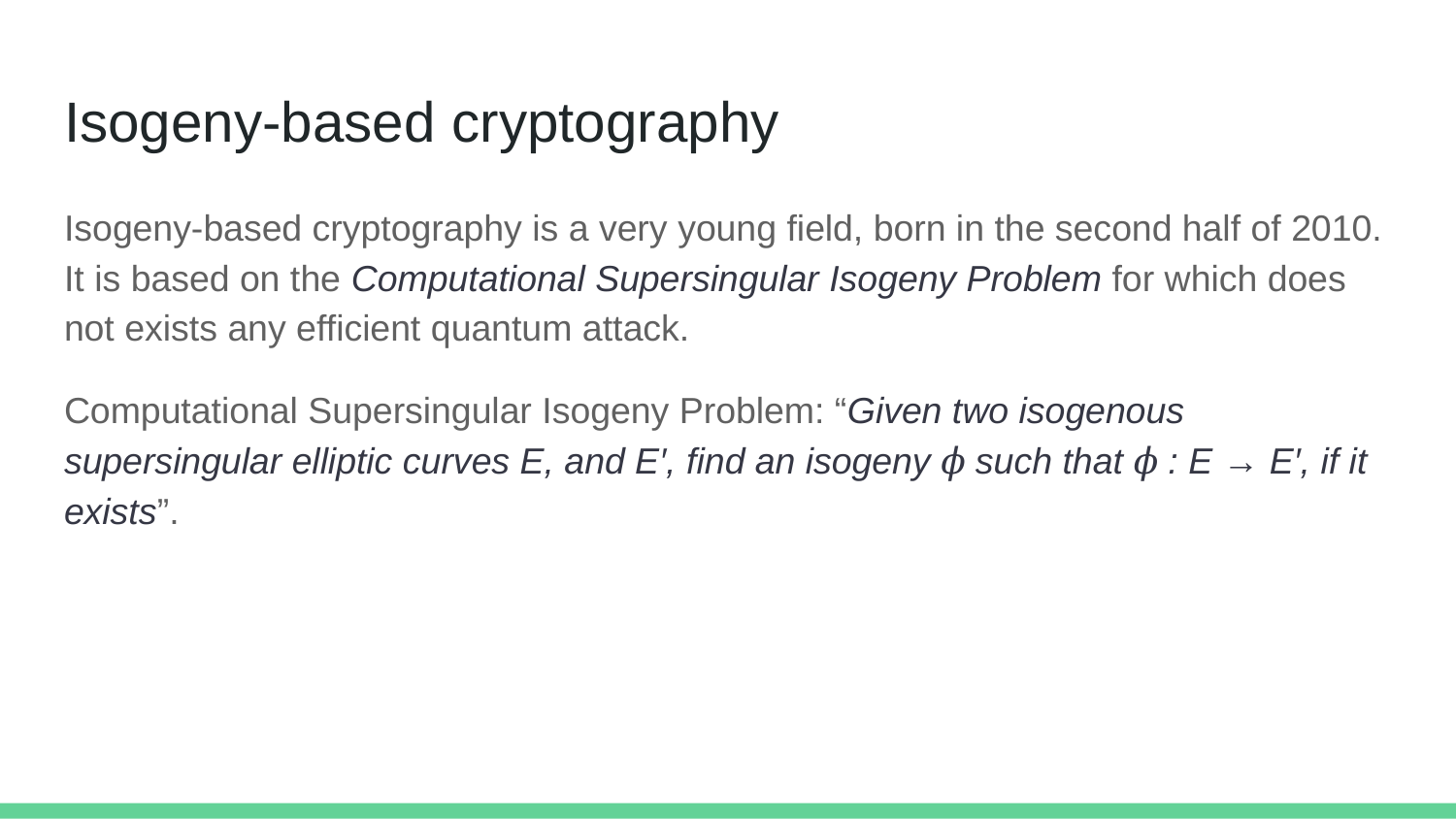

# Isogeny-based cryptography
Isogeny-based cryptography is a very young field, born in the second half of 2010. It is based on the Computational Supersingular Isogeny Problem for which does not exists any efficient quantum attack.
Computational Supersingular Isogeny Problem: “Given two isogenous supersingular elliptic curves E, and E′, find an isogeny 𝜙 such that 𝜙 : E → E′, if it exists”.